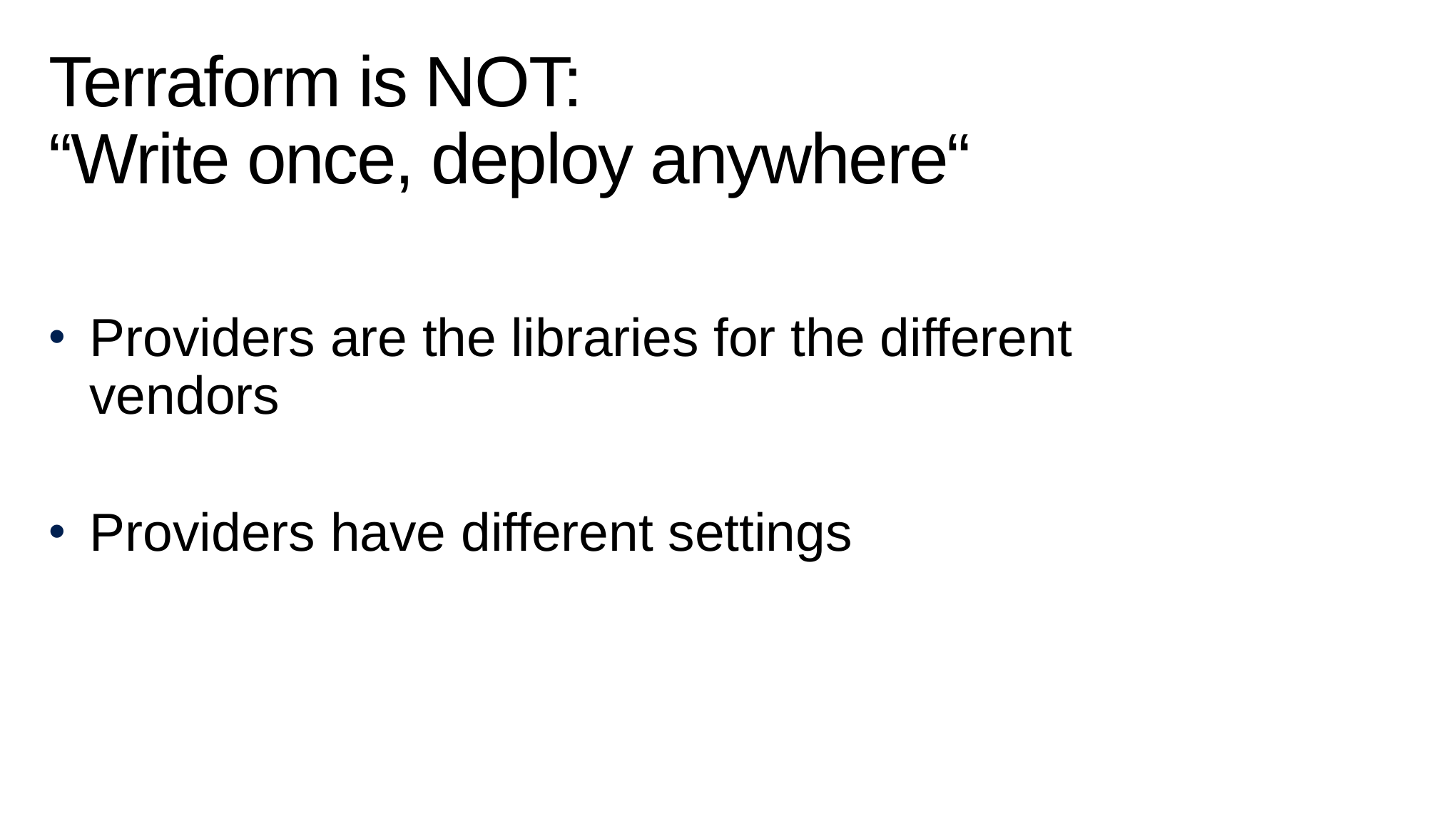

# Terraform is NOT: “Write once, deploy anywhere“
Providers are the libraries for the different vendors

Providers have different settings